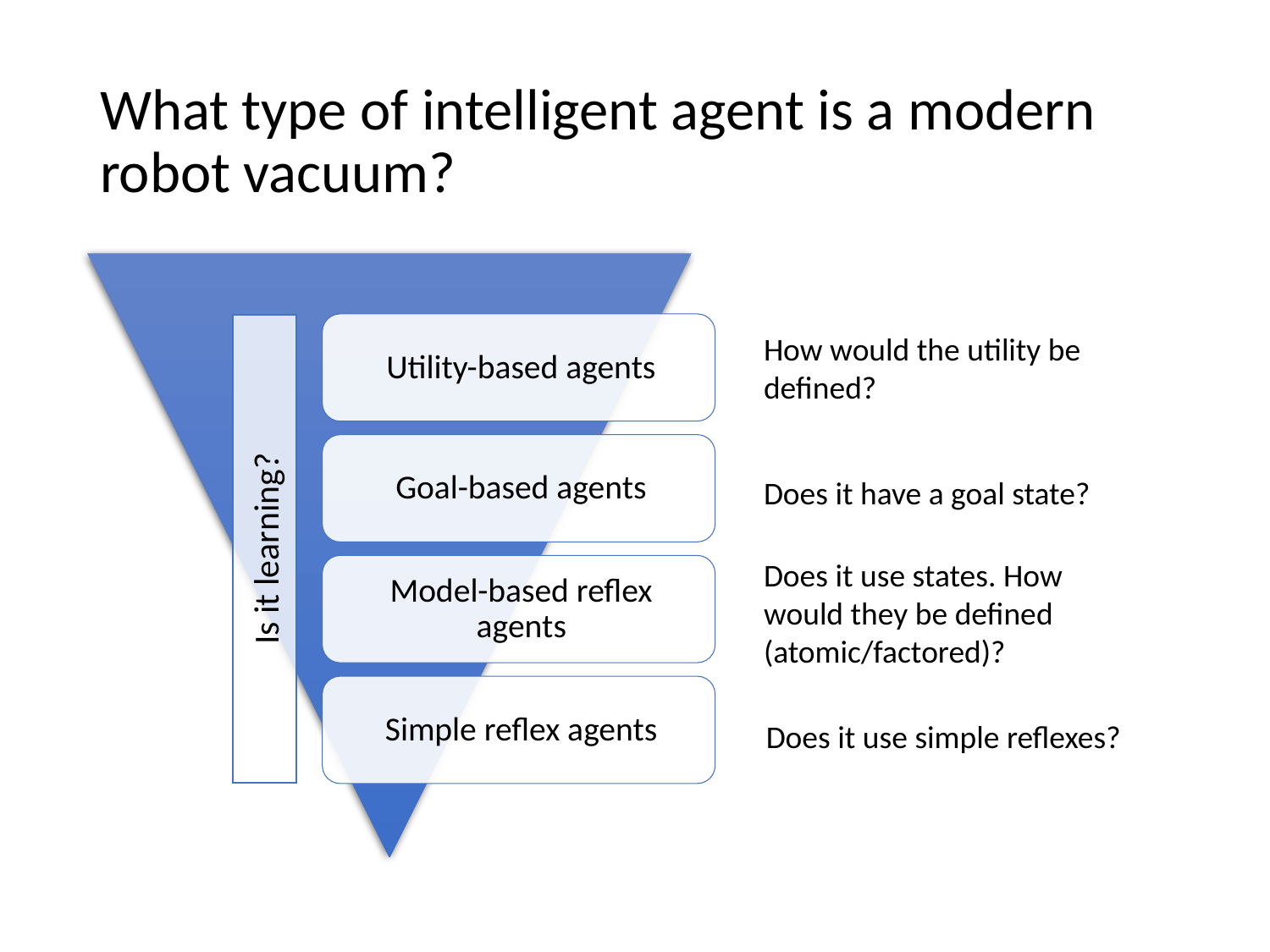

# What type of intelligent agent is a modern robot vacuum?
Utility-based agents
Goal-based agents
Model-based reflex agents
Simple reflex agents
How would the utility be defined?
Does it have a goal state?
Is it learning?
Does it use states. How would they be defined (atomic/factored)?
Does it use simple reflexes?